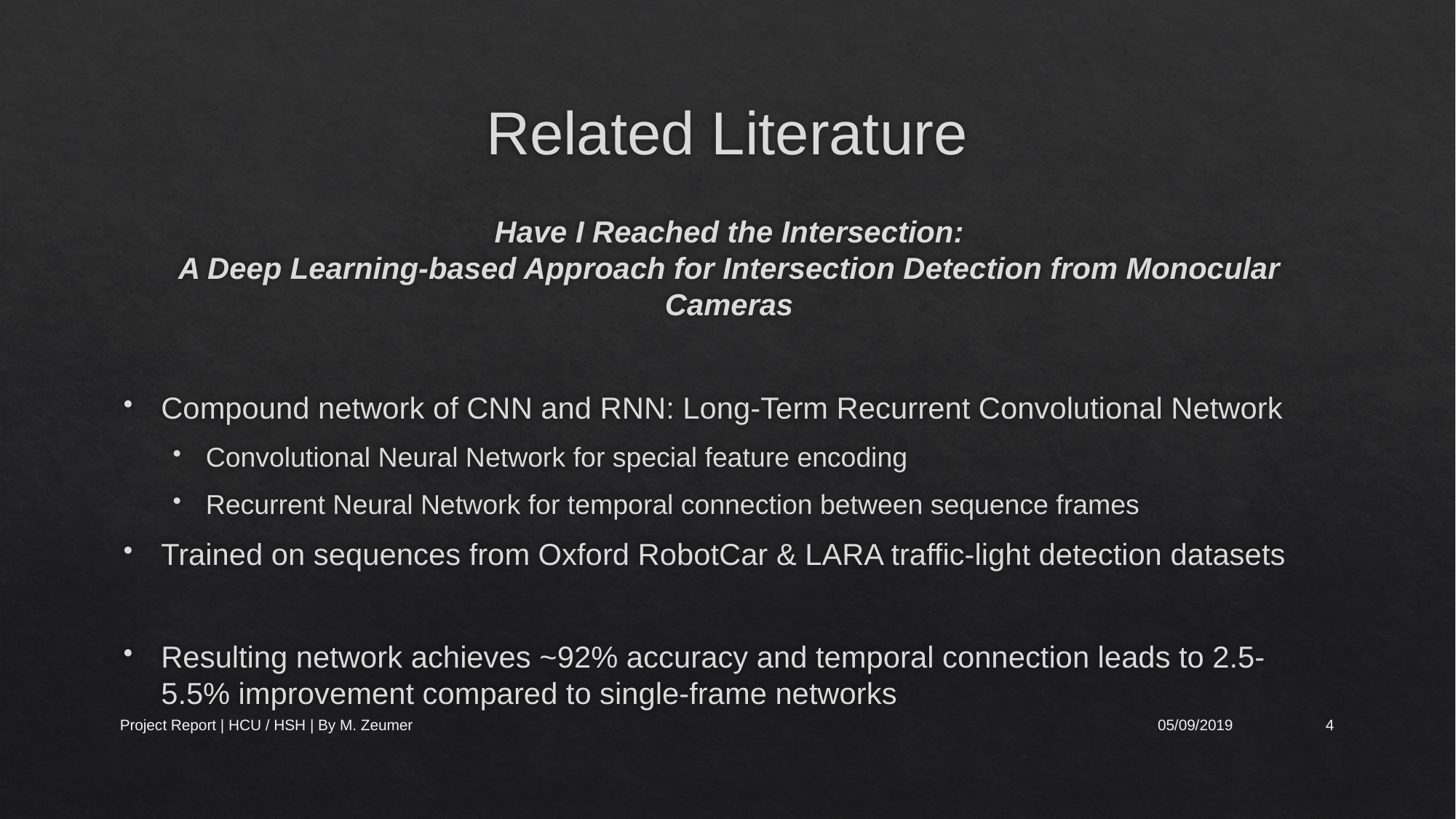

# Related Literature
Have I Reached the Intersection:
A Deep Learning-based Approach for Intersection Detection from Monocular Cameras

Compound network of CNN and RNN: Long-Term Recurrent Convolutional Network
Convolutional Neural Network for special feature encoding
Recurrent Neural Network for temporal connection between sequence frames
Trained on sequences from Oxford RobotCar & LARA traffic-light detection datasets

Resulting network achieves ~92% accuracy and temporal connection leads to 2.5-5.5% improvement compared to single-frame networks
Project Report | HCU / HSH | By M. Zeumer
05/09/2019
4